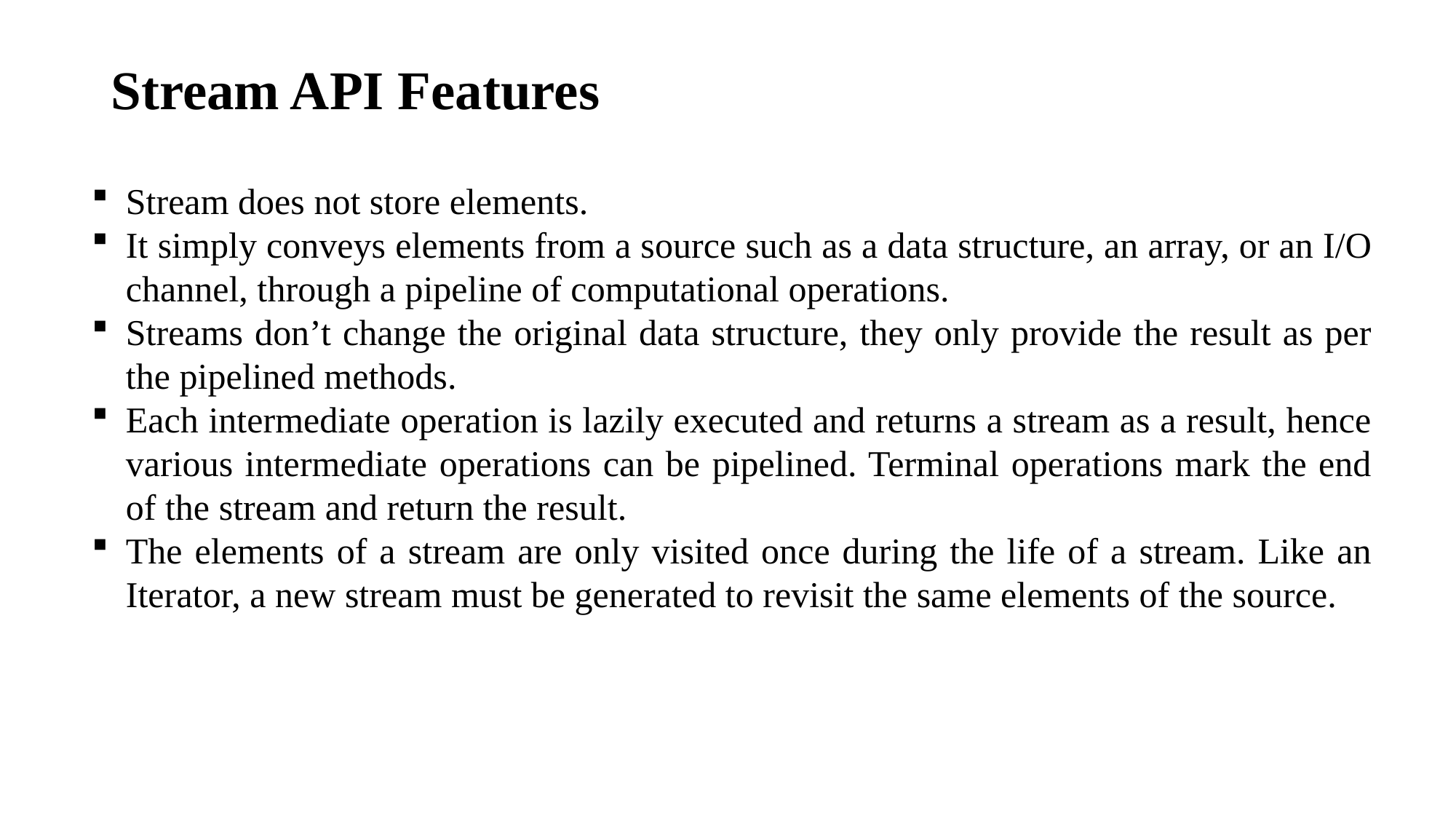

# Stream API Features
Stream does not store elements.
It simply conveys elements from a source such as a data structure, an array, or an I/O channel, through a pipeline of computational operations.
Streams don’t change the original data structure, they only provide the result as per the pipelined methods.
Each intermediate operation is lazily executed and returns a stream as a result, hence various intermediate operations can be pipelined. Terminal operations mark the end of the stream and return the result.
The elements of a stream are only visited once during the life of a stream. Like an Iterator, a new stream must be generated to revisit the same elements of the source.